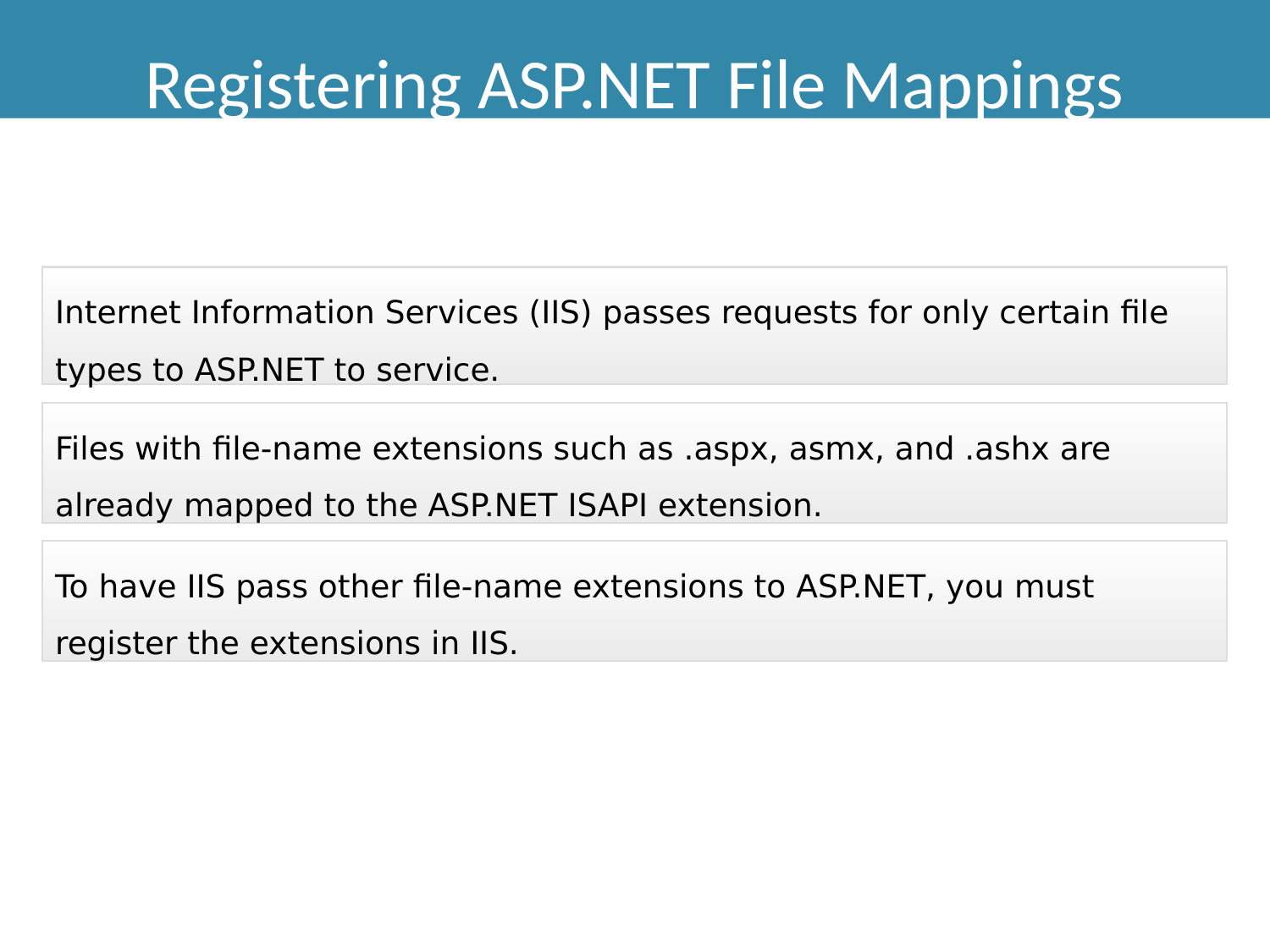

# Registering ASP.NET File Mappings
Internet Information Services (IIS) passes requests for only certain file types to ASP.NET to service.
Files with file-name extensions such as .aspx, asmx, and .ashx are already mapped to the ASP.NET ISAPI extension.
To have IIS pass other file-name extensions to ASP.NET, you must register the extensions in IIS.